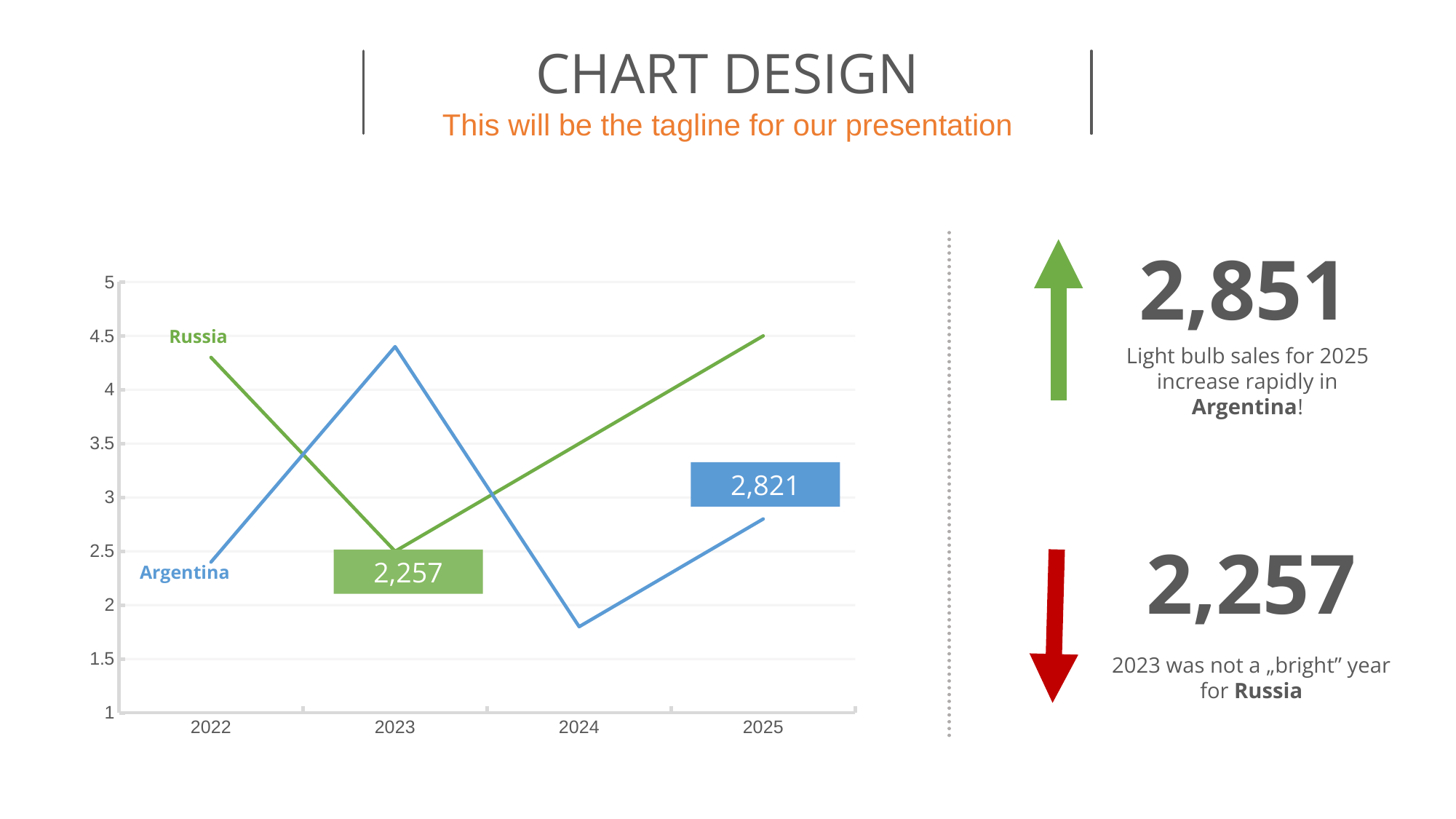

CHART DESIGN
This will be the tagline for our presentation
2,851
Light bulb sales for 2025 increase rapidly in Argentina!

### Chart

| Category | Russia | Argentina |
|---|---|---|
| 2022 | 4.3 | 2.4 |
| 2023 | 2.5 | 4.4 |
| 2024 | 3.5 | 1.8 |
| 2025 | 4.5 | 2.8 |
Russia
2,821
2,257
2023 was not a „bright” year for Russia
2,257
Argentina